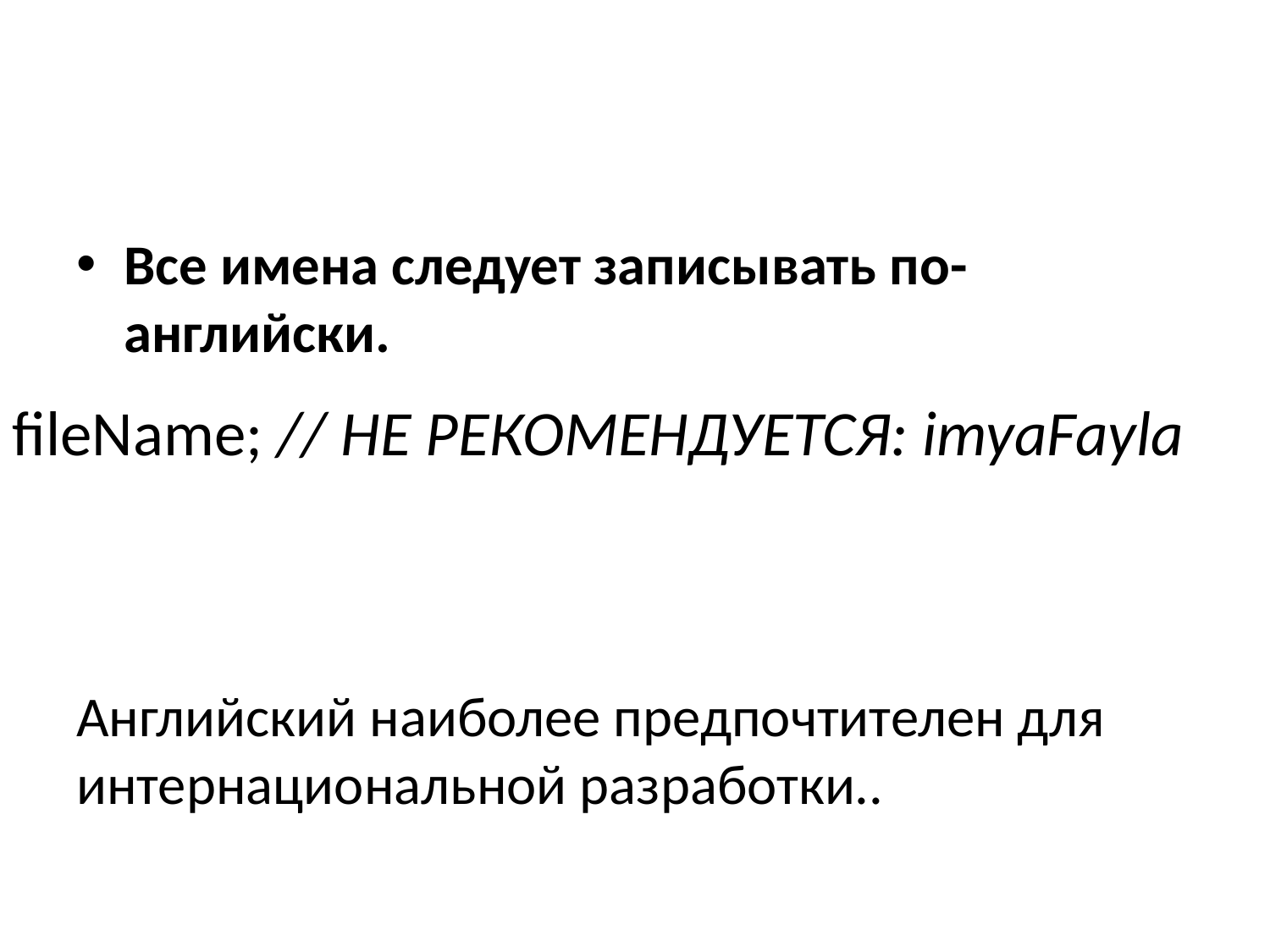

#
Все имена следует записывать по-английски.

Английский наиболее предпочтителен для интернациональной разработки..
fileName; // НЕ РЕКОМЕНДУЕТСЯ: imyaFayla